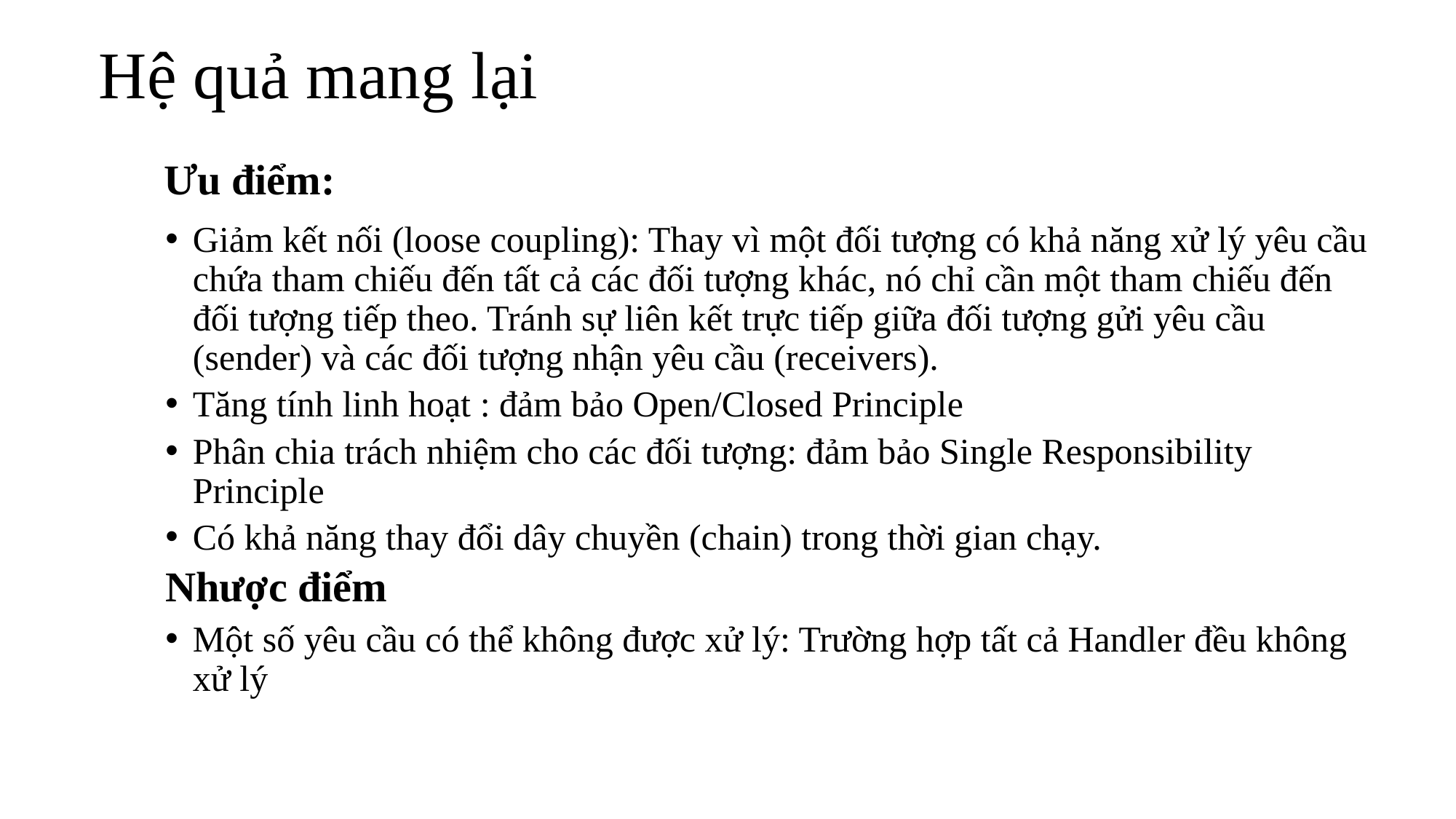

# Hệ quả mang lại
     Ưu điểm:
Giảm kết nối (loose coupling): Thay vì một đối tượng có khả năng xử lý yêu cầu chứa tham chiếu đến tất cả các đối tượng khác, nó chỉ cần một tham chiếu đến đối tượng tiếp theo. Tránh sự liên kết trực tiếp giữa đối tượng gửi yêu cầu (sender) và các đối tượng nhận yêu cầu (receivers).
Tăng tính linh hoạt : đảm bảo Open/Closed Principle
Phân chia trách nhiệm cho các đối tượng: đảm bảo Single Responsibility Principle
Có khả năng thay đổi dây chuyền (chain) trong thời gian chạy.
Nhược điểm
Một số yêu cầu có thể không được xử lý: Trường hợp tất cả Handler đều không xử lý